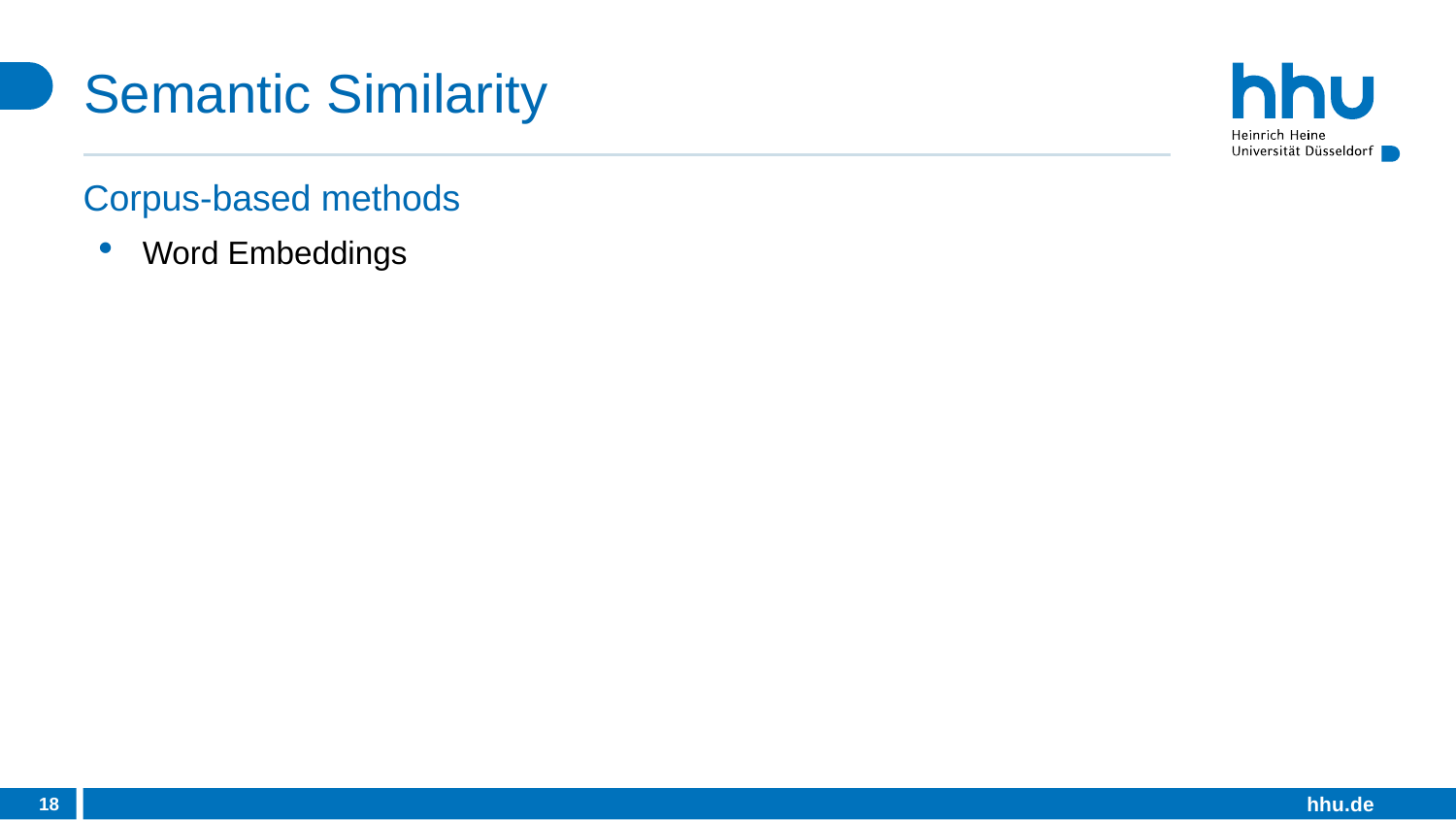

# Semantic Similarity
Corpus-based methods
Word Embeddings

18